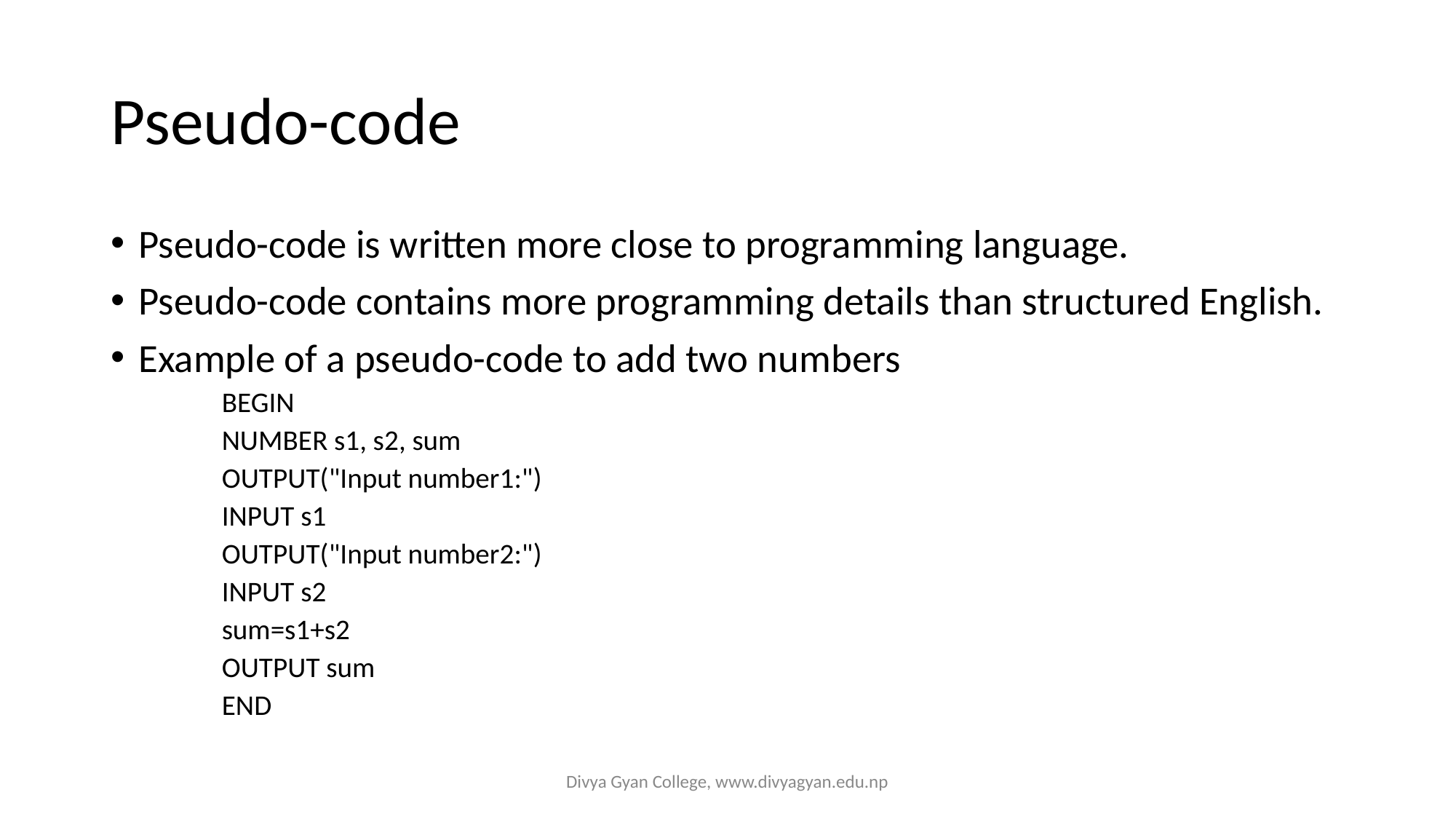

# Pseudo-code
Pseudo-code is written more close to programming language.
Pseudo-code contains more programming details than structured English.
Example of a pseudo-code to add two numbers
BEGIN
NUMBER s1, s2, sum
OUTPUT("Input number1:")
INPUT s1
OUTPUT("Input number2:")
INPUT s2
sum=s1+s2
OUTPUT sum
END

Divya Gyan College, www.divyagyan.edu.np